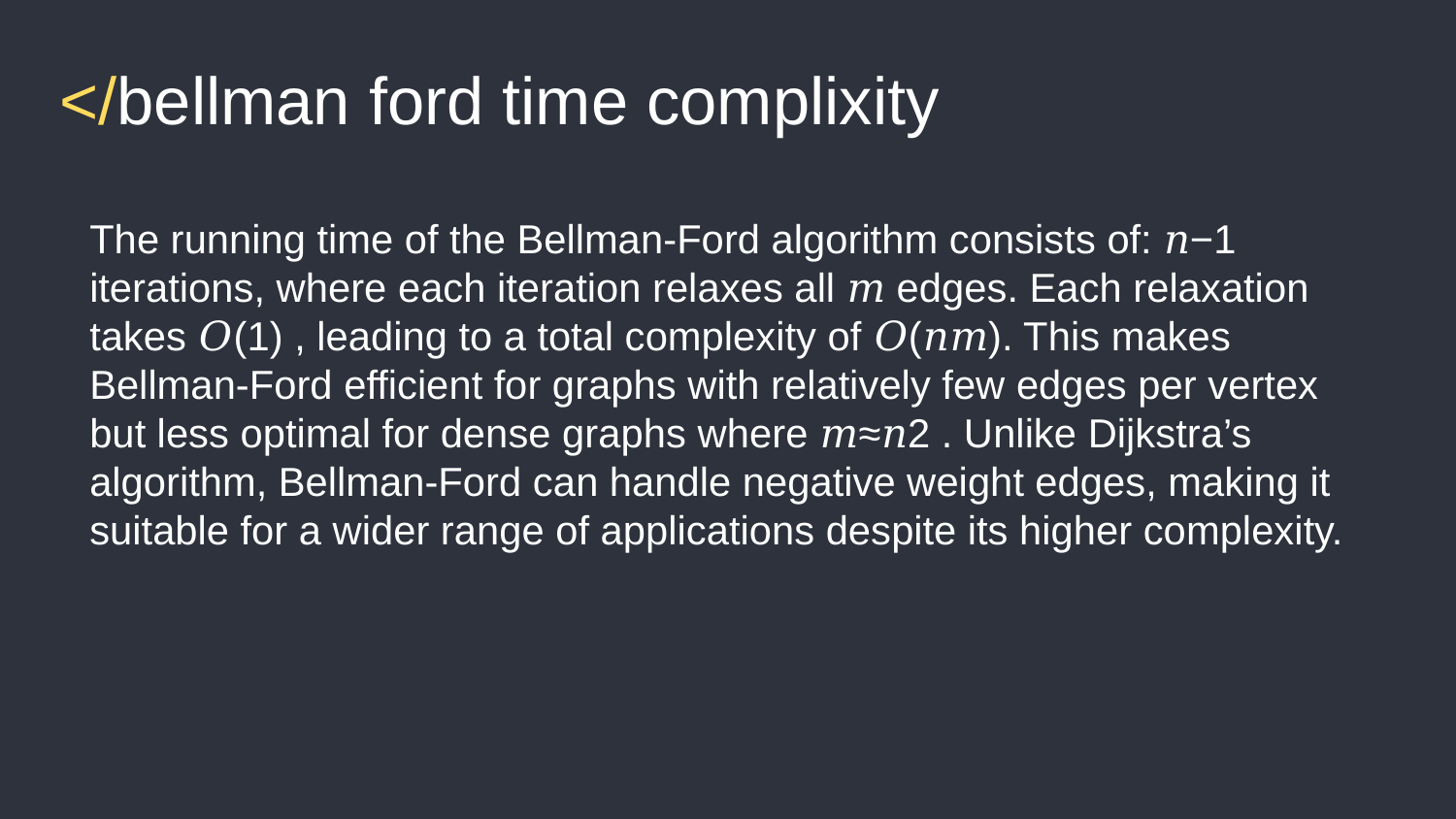

# </bellman ford time complixity
The running time of the Bellman-Ford algorithm consists of: 𝑛−1 iterations, where each iteration relaxes all 𝑚 edges. Each relaxation takes 𝑂(1) , leading to a total complexity of 𝑂(𝑛𝑚). This makes Bellman-Ford efficient for graphs with relatively few edges per vertex but less optimal for dense graphs where 𝑚≈𝑛2 . Unlike Dijkstra’s algorithm, Bellman-Ford can handle negative weight edges, making it suitable for a wider range of applications despite its higher complexity.